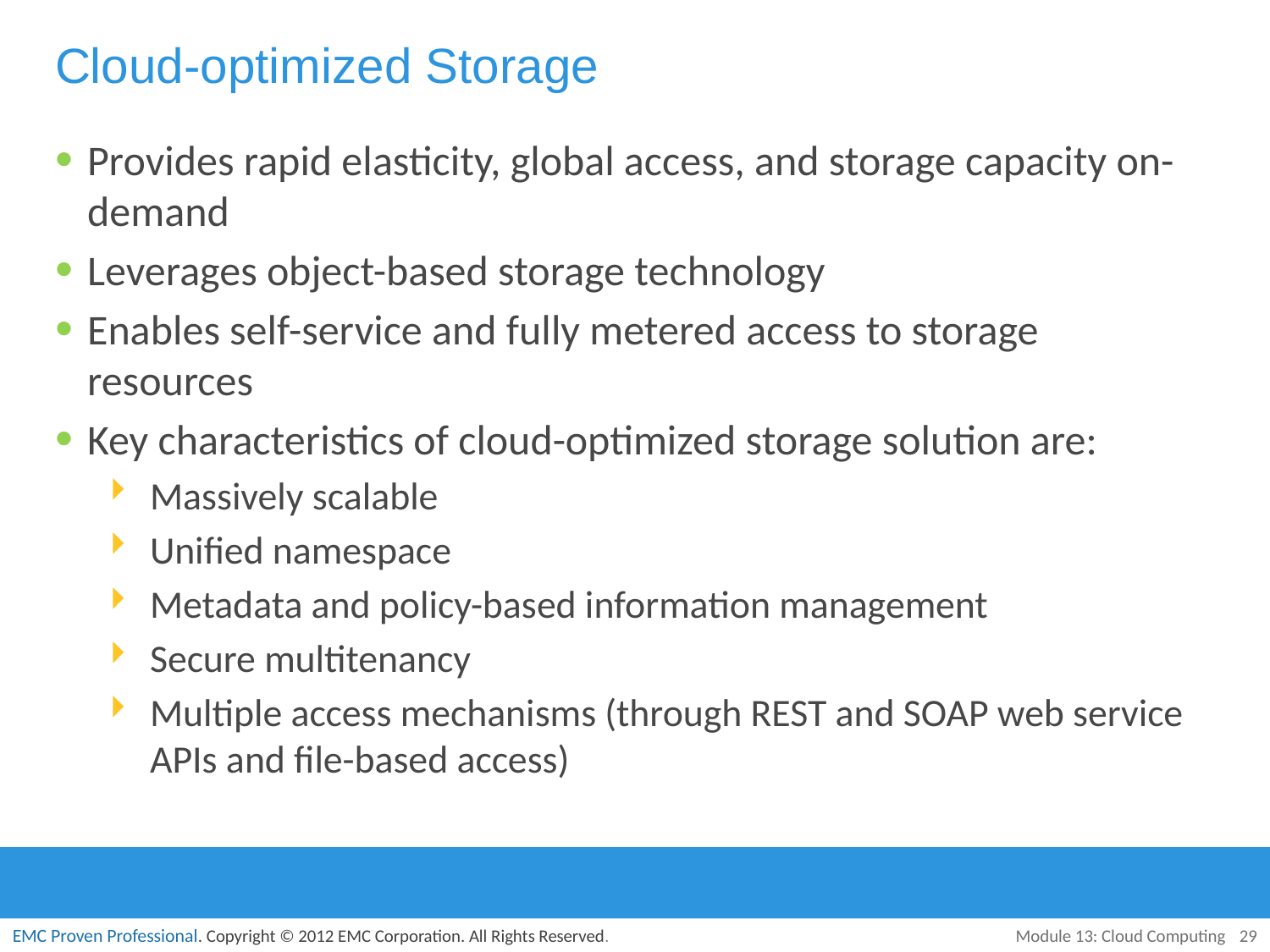

# Cloud-optimized Storage
Provides rapid elasticity, global access, and storage capacity on-demand
Leverages object-based storage technology
Enables self-service and fully metered access to storage resources
Key characteristics of cloud-optimized storage solution are:
Massively scalable
Unified namespace
Metadata and policy-based information management
Secure multitenancy
Multiple access mechanisms (through REST and SOAP web service APIs and file-based access)

Module 13: Cloud Computing
29